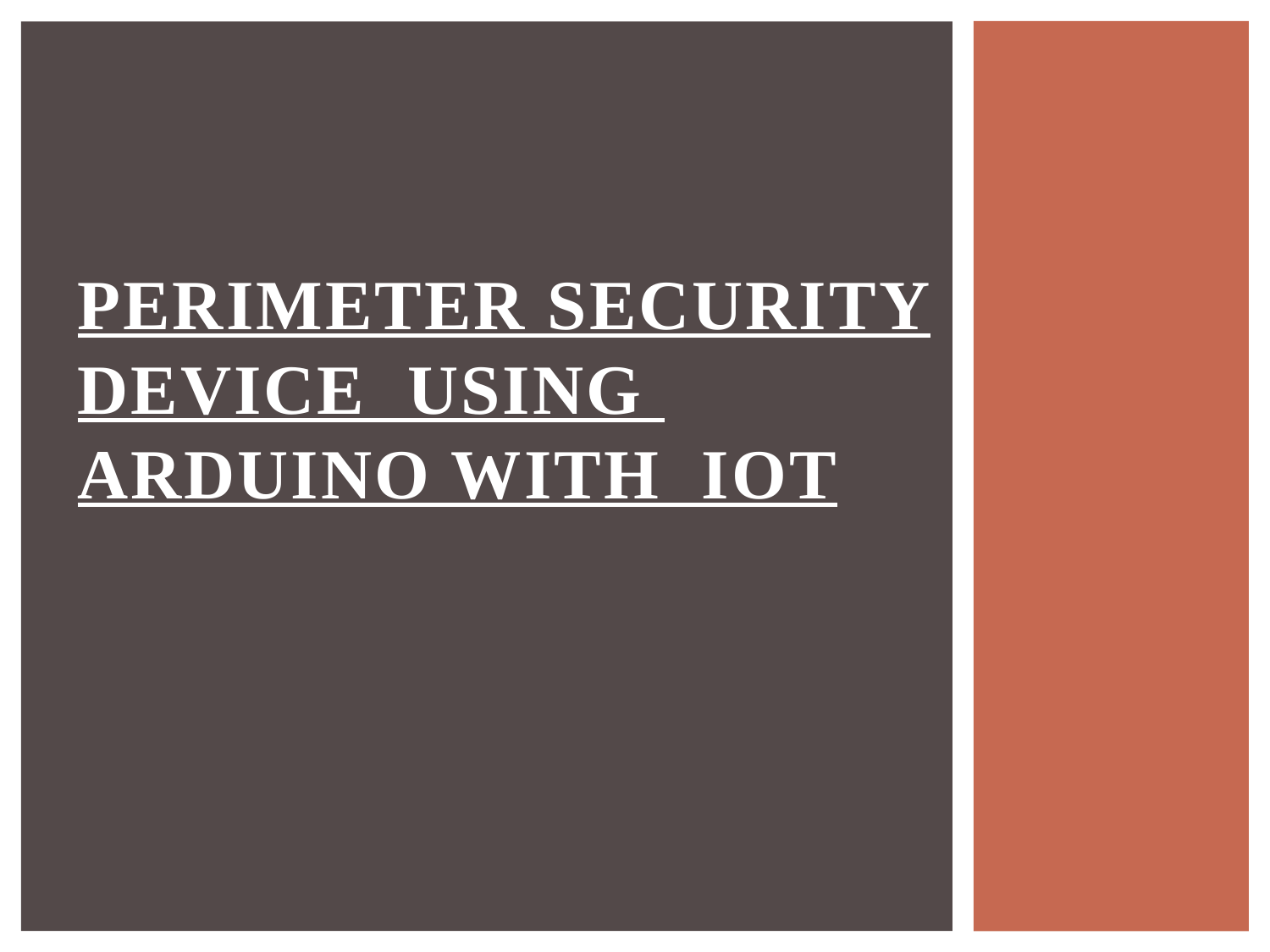

# PERIMETER SECURITY DEVICE  USING  ARDUINO WITH  IOT